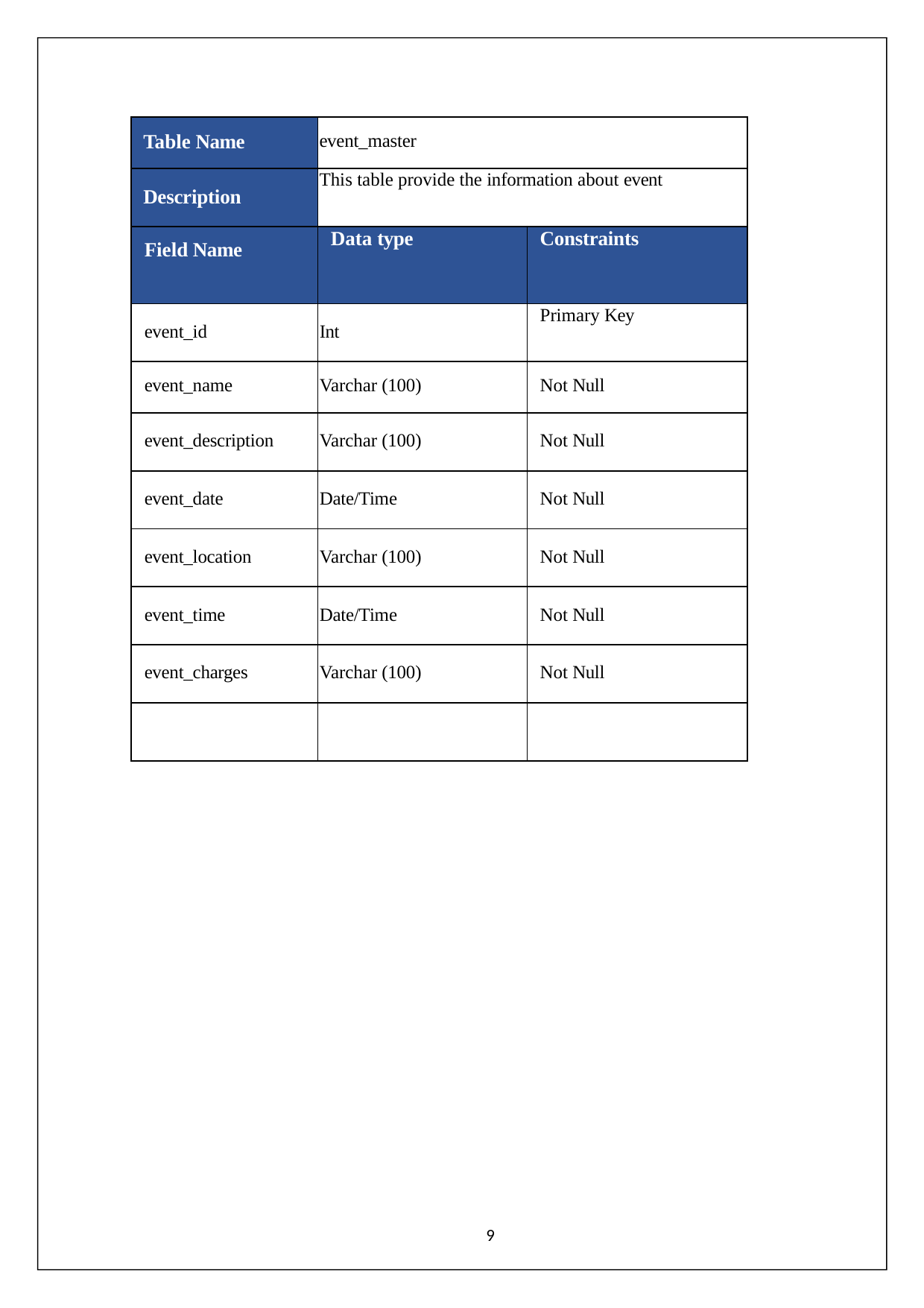

| Table Name | event\_master |  |
| --- | --- | --- |
| Description | This table provide the information about event |  |
| Field Name | Data type | Constraints |
| event\_id | Int | Primary Key |
| event\_name | Varchar (100) | Not Null |
| event\_description | Varchar (100) | Not Null |
| event\_date | Date/Time | Not Null |
| event\_location | Varchar (100) | Not Null |
| event\_time | Date/Time | Not Null |
| event\_charges | Varchar (100) | Not Null |
|  |  |  |
9